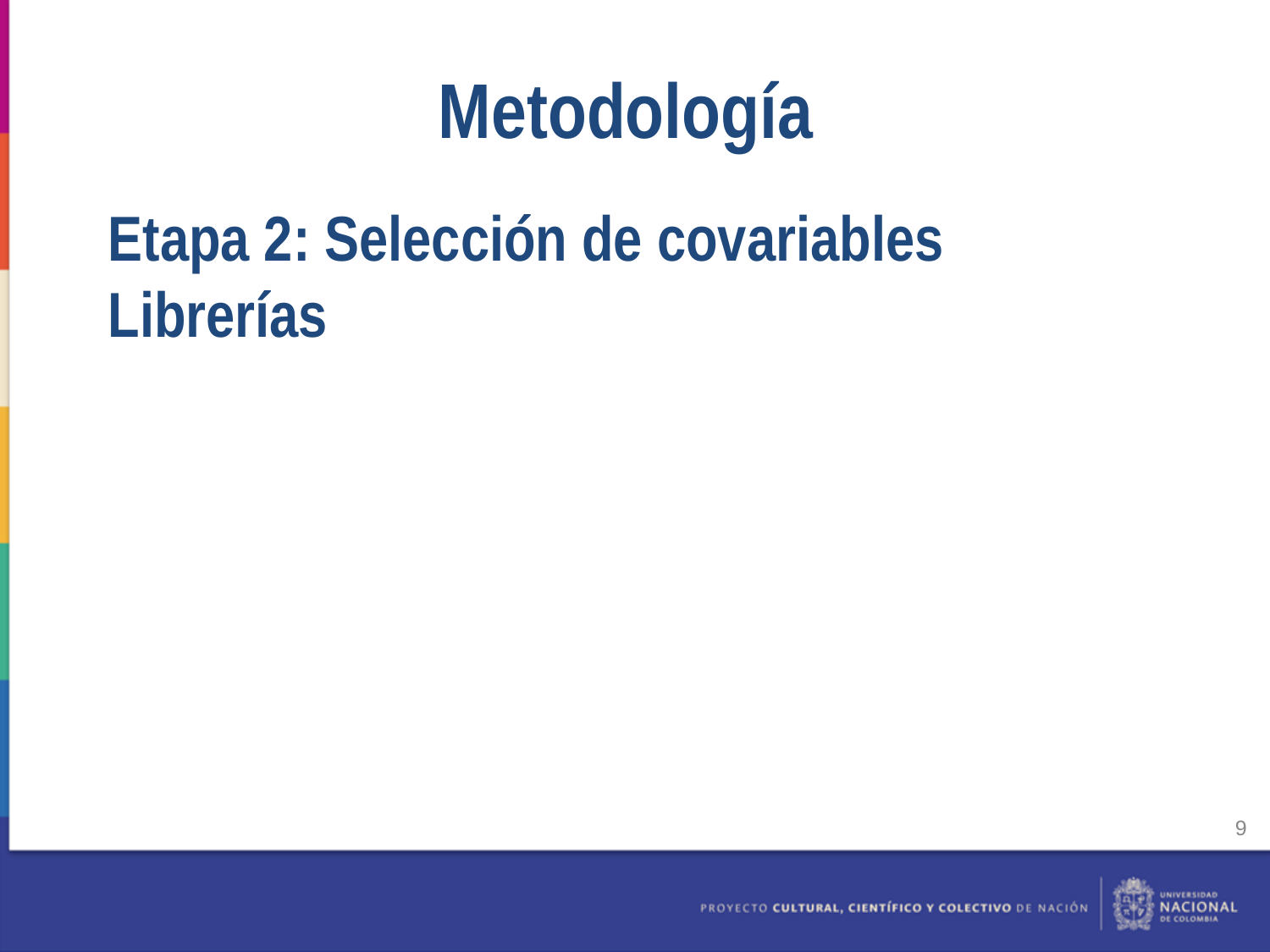

Metodología
Etapa 2: Selección de covariables
Librerías
9